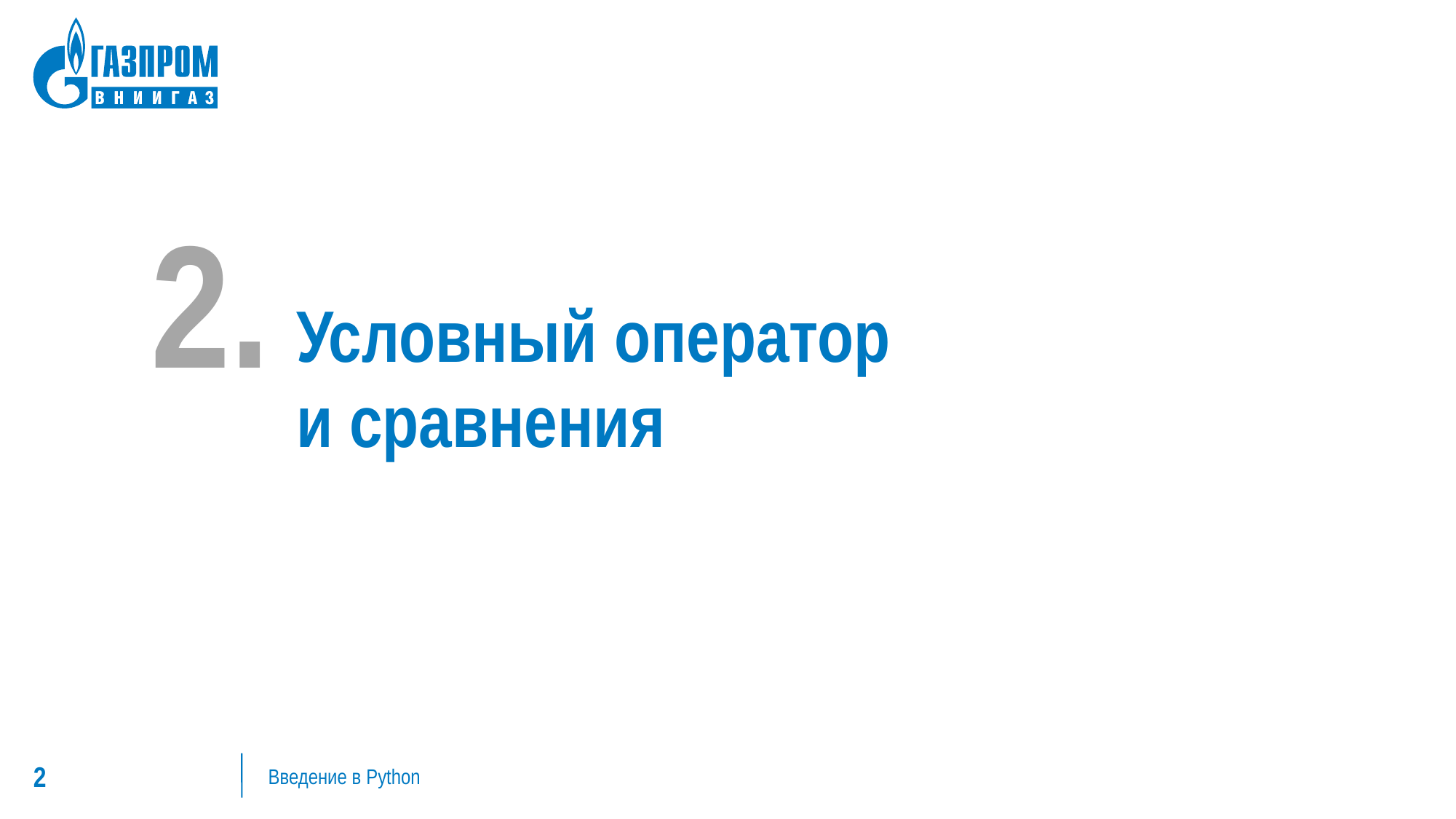

2.
Условный оператор
и сравнения
Введение в Python